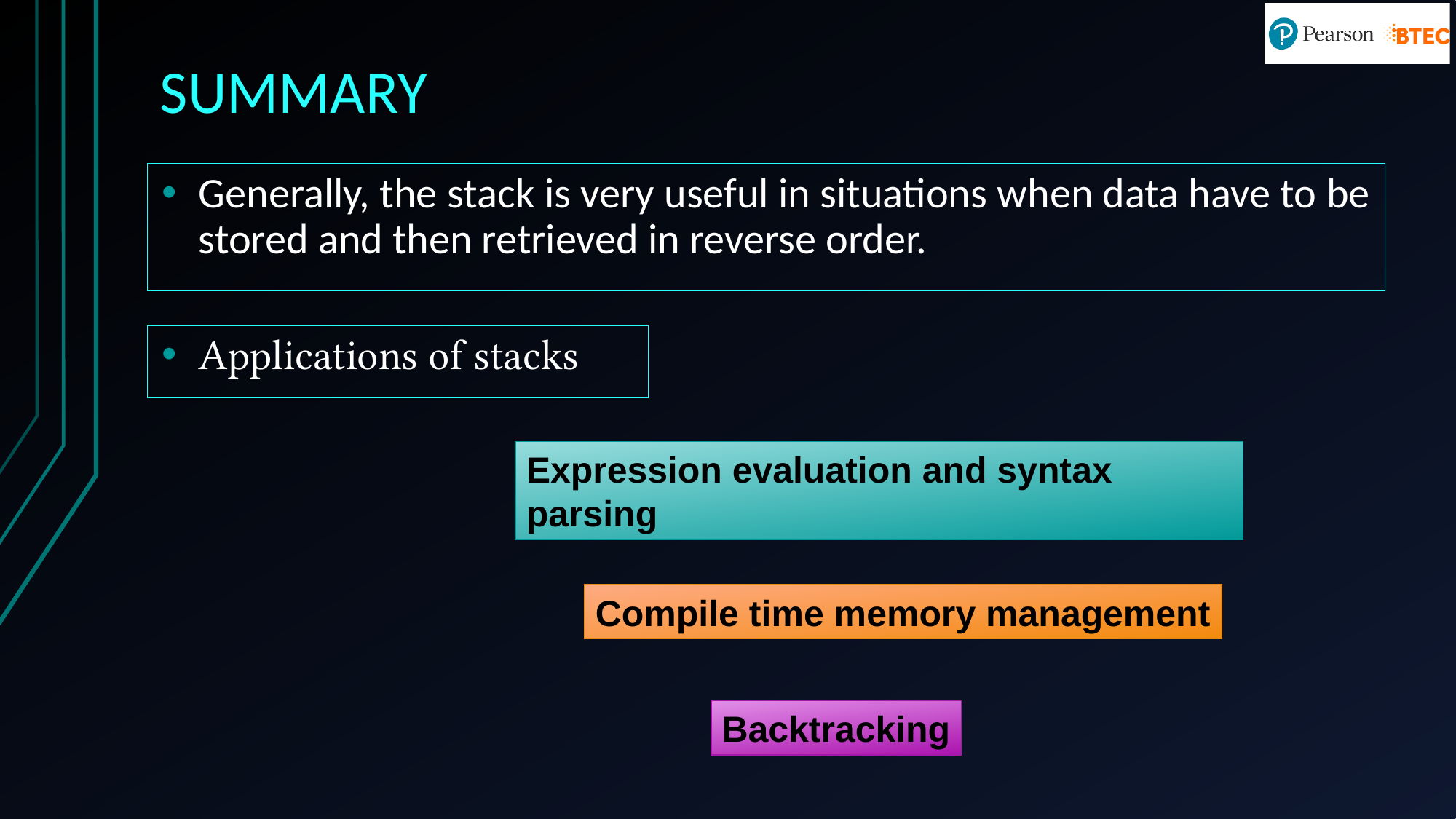

# SUMMARY
Generally, the stack is very useful in situations when data have to be stored and then retrieved in reverse order.
Applications of stacks
Expression evaluation and syntax parsing
Compile time memory management
Backtracking